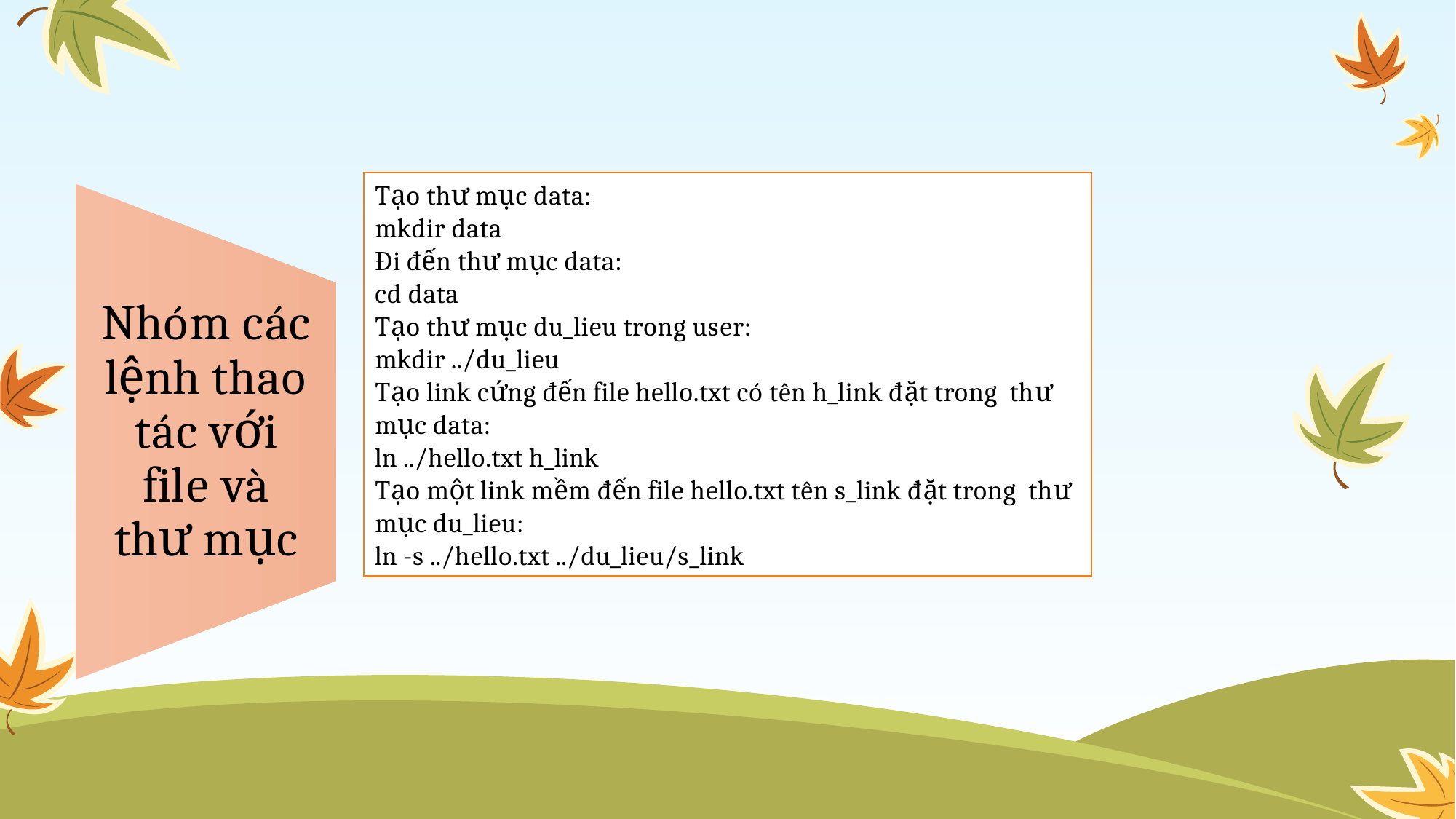

Tạo thư mục data:
mkdir data
Đi đến thư mục data:
cd data
Tạo thư mục du_lieu trong user:
mkdir ../du_lieu
Tạo link cứng đến file hello.txt có tên h_link đặt trong  thư mục data:
ln ../hello.txt h_link
Tạo một link mềm đến file hello.txt tên s_link đặt trong  thư mục du_lieu:
ln -s ../hello.txt ../du_lieu/s_link
Nhóm các lệnh thao tác với file và thư mục